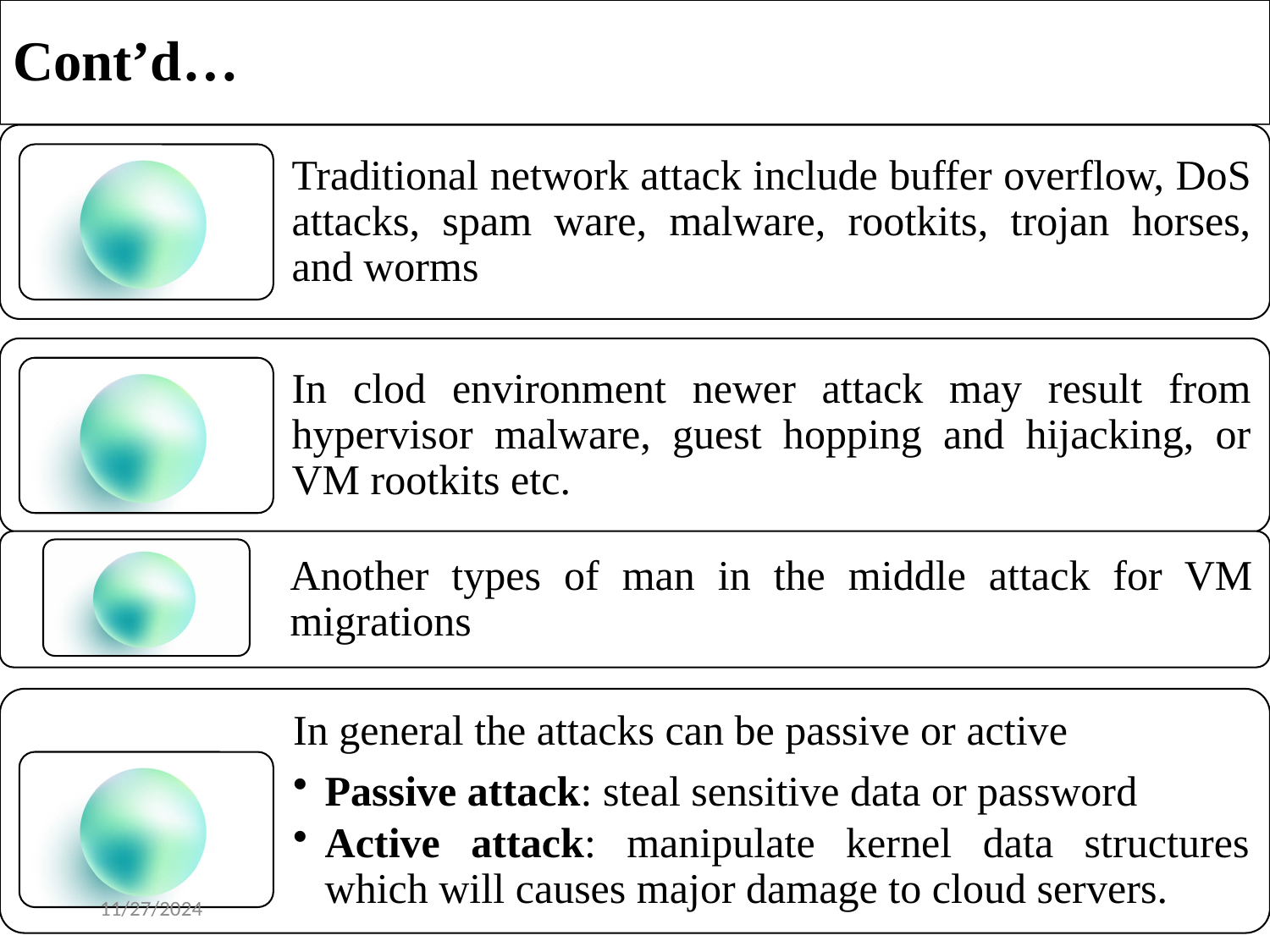

# Cont’d…
Traditional network attack include buffer overflow, DoS attacks, spam ware, malware, rootkits, trojan horses, and worms
In clod environment newer attack may result from hypervisor malware, guest hopping and hijacking, or VM rootkits etc.
Another types of man in the middle attack for VM migrations
In general the attacks can be passive or active
Passive attack: steal sensitive data or password
Active attack: manipulate kernel data structures which will causes major damage to cloud servers.
11/27/2024
29